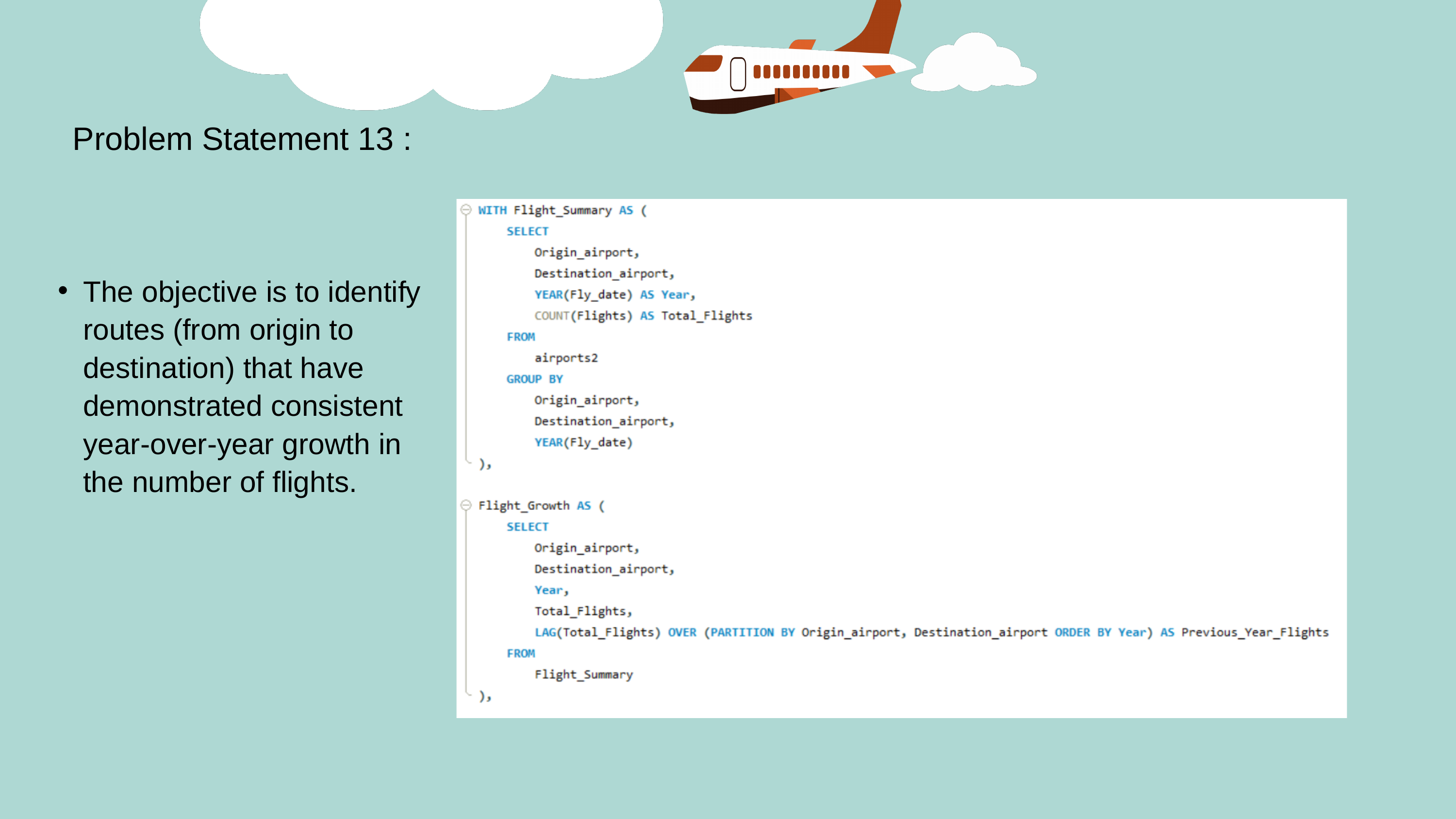

Problem Statement 13 :

The objective is to identify routes (from origin to destination) that have demonstrated consistent year-over-year growth in the number of flights.